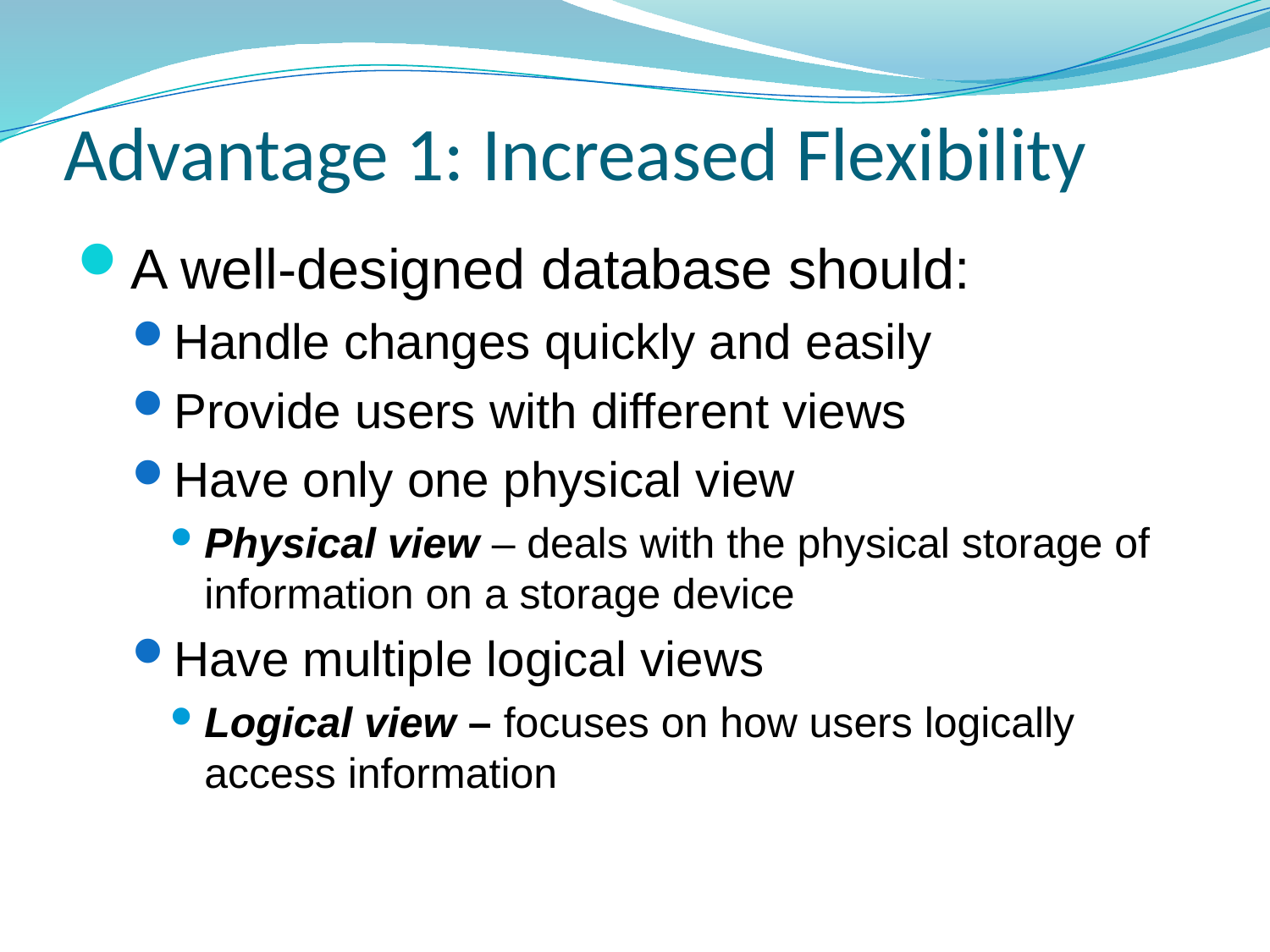

# Advantage 1: Increased Flexibility
A well-designed database should:
Handle changes quickly and easily
Provide users with different views
Have only one physical view
Physical view – deals with the physical storage of information on a storage device
Have multiple logical views
Logical view – focuses on how users logically access information